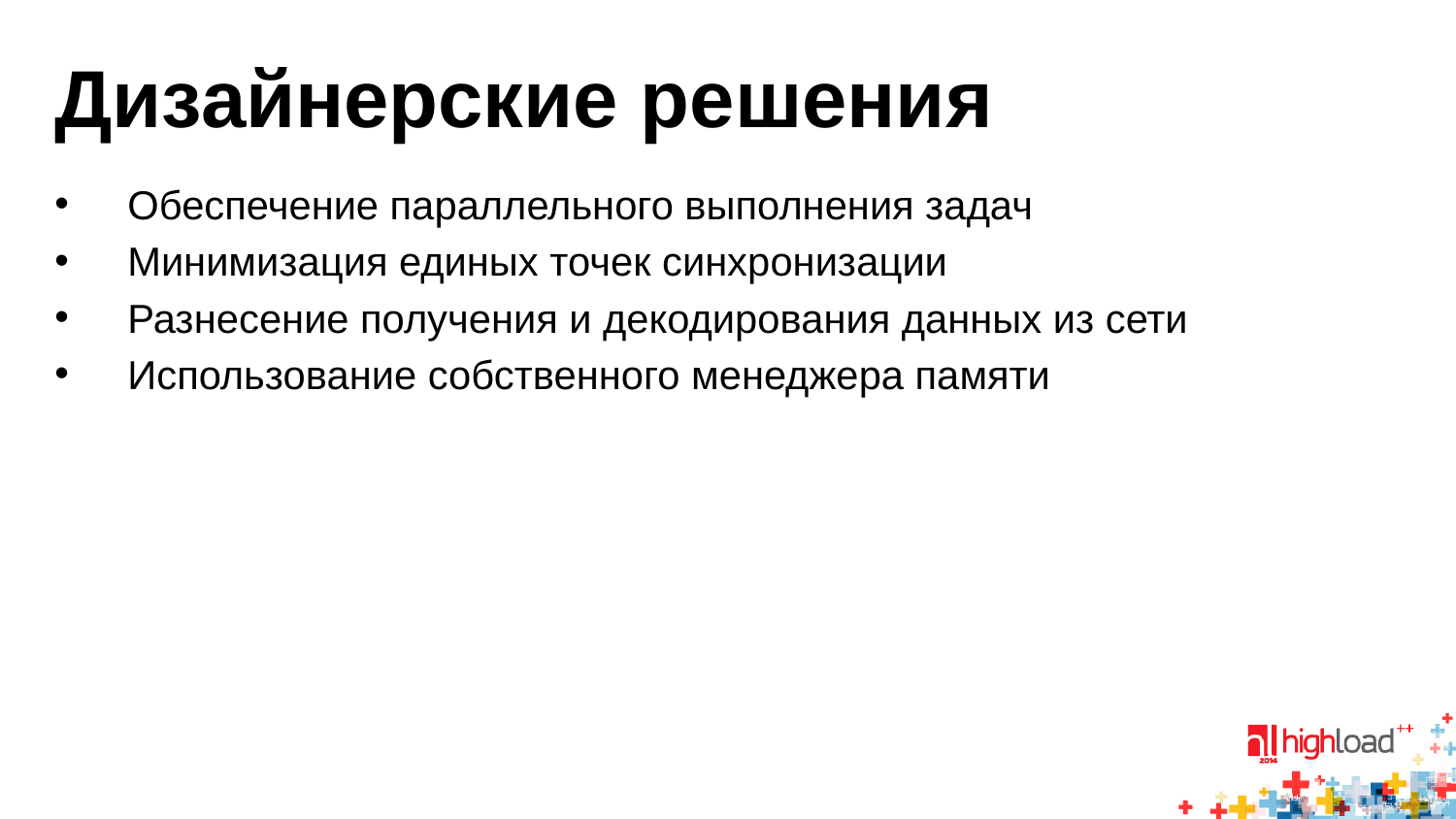

# Дизайнерские решения
Обеспечение параллельного выполнения задач
Минимизация единых точек синхронизации
Разнесение получения и декодирования данных из сети
Использование собственного менеджера памяти